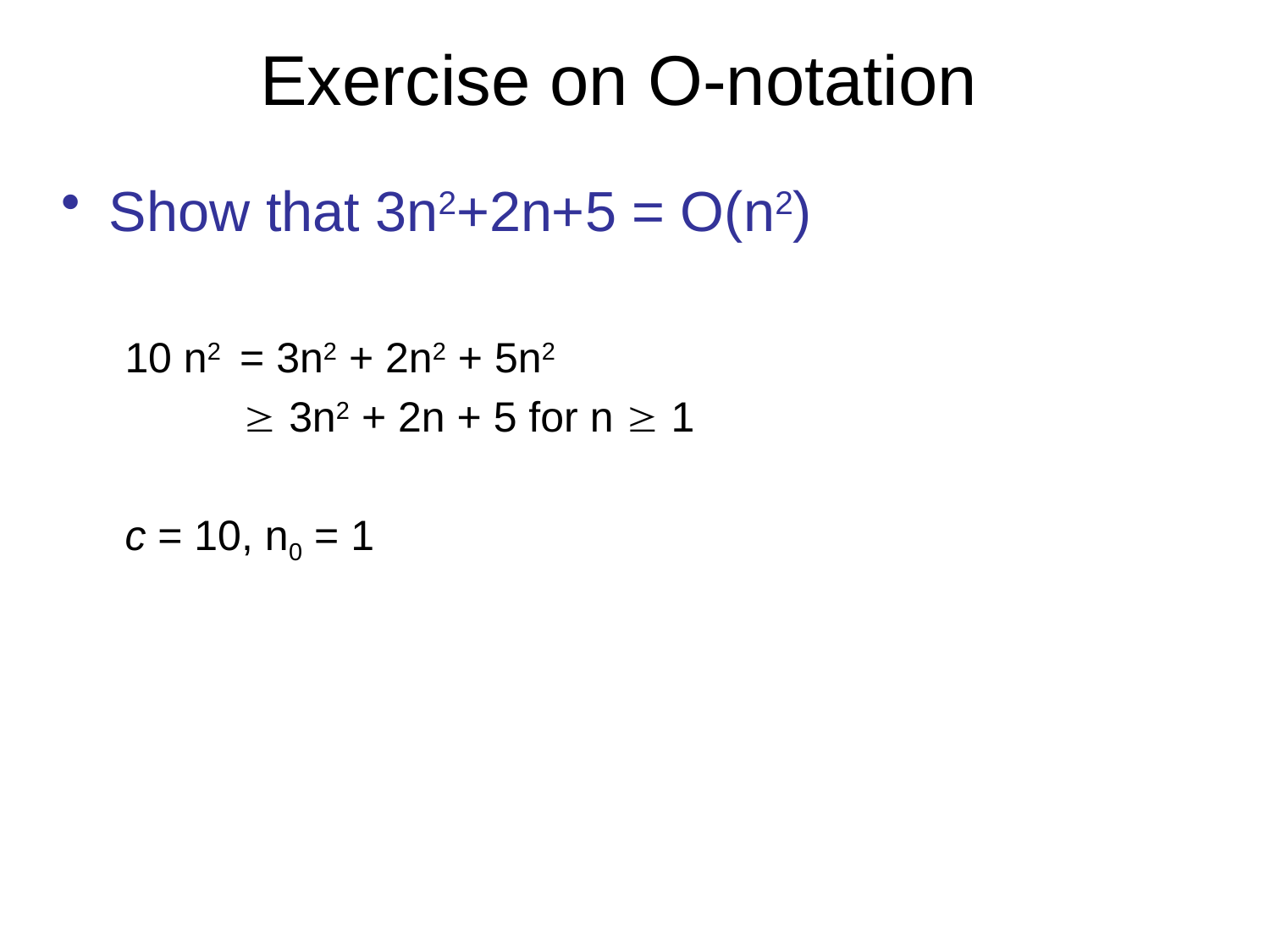

# Exercise on O-notation
Show that 3n2+2n+5 = O(n2)

10 n2  = 3n2 + 2n2 + 5n2
          ≥ 3n2 + 2n + 5 for n ≥ 1

c = 10, n0 = 1